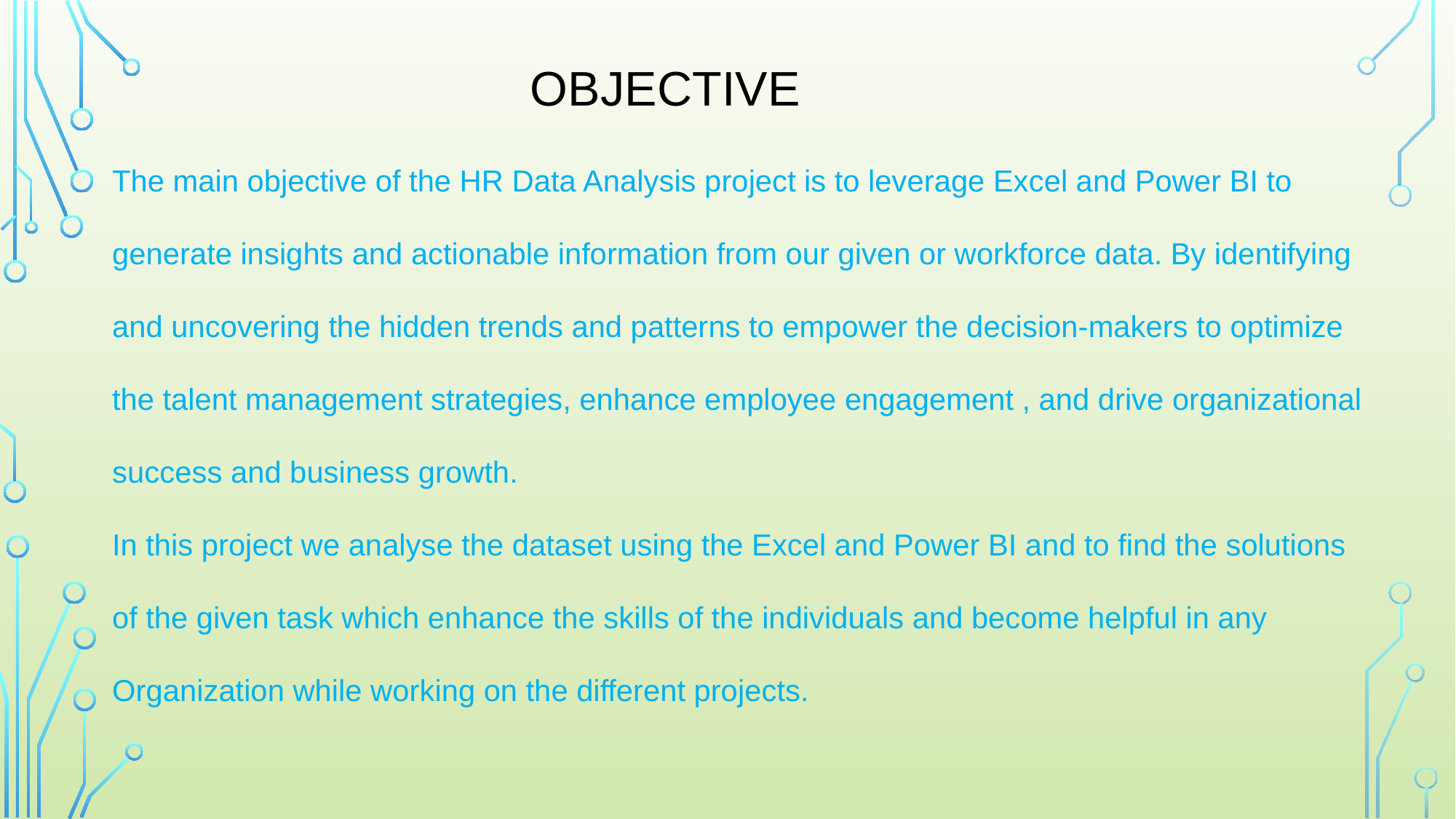

OBJECTIVE
The main objective of the HR Data Analysis project is to leverage Excel and Power BI to

generate insights and actionable information from our given or workforce data. By identifying

and uncovering the hidden trends and patterns to empower the decision-makers to optimize

the talent management strategies, enhance employee engagement , and drive organizational

success and business growth.

In this project we analyse the dataset using the Excel and Power BI and to find the solutions

of the given task which enhance the skills of the individuals and become helpful in any

Organization while working on the different projects.